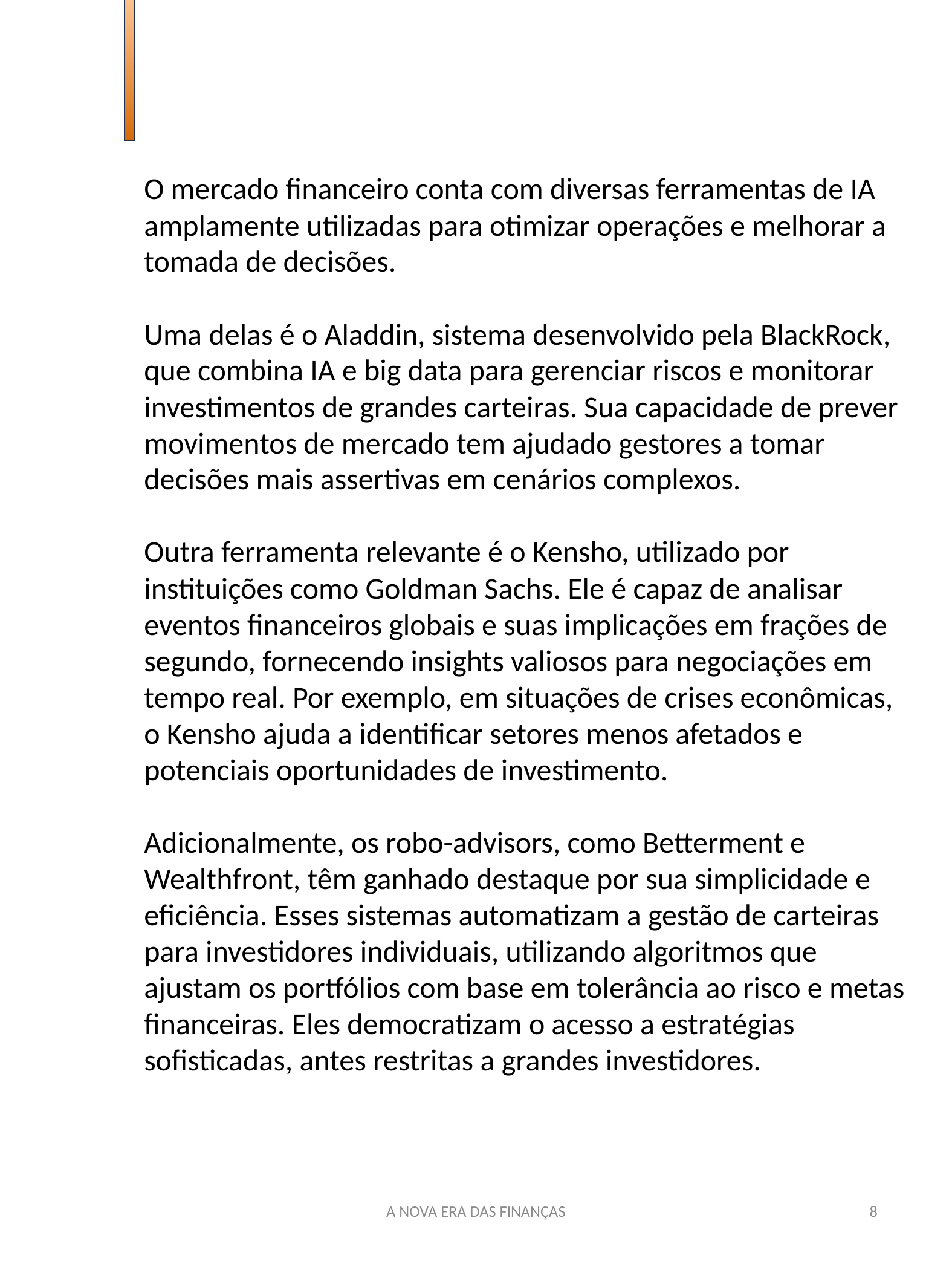

O mercado financeiro conta com diversas ferramentas de IA amplamente utilizadas para otimizar operações e melhorar a tomada de decisões.

Uma delas é o Aladdin, sistema desenvolvido pela BlackRock, que combina IA e big data para gerenciar riscos e monitorar investimentos de grandes carteiras. Sua capacidade de prever movimentos de mercado tem ajudado gestores a tomar decisões mais assertivas em cenários complexos.

Outra ferramenta relevante é o Kensho, utilizado por instituições como Goldman Sachs. Ele é capaz de analisar eventos financeiros globais e suas implicações em frações de segundo, fornecendo insights valiosos para negociações em tempo real. Por exemplo, em situações de crises econômicas, o Kensho ajuda a identificar setores menos afetados e potenciais oportunidades de investimento.

Adicionalmente, os robo-advisors, como Betterment e Wealthfront, têm ganhado destaque por sua simplicidade e eficiência. Esses sistemas automatizam a gestão de carteiras para investidores individuais, utilizando algoritmos que ajustam os portfólios com base em tolerância ao risco e metas financeiras. Eles democratizam o acesso a estratégias sofisticadas, antes restritas a grandes investidores.
A NOVA ERA DAS FINANÇAS
8